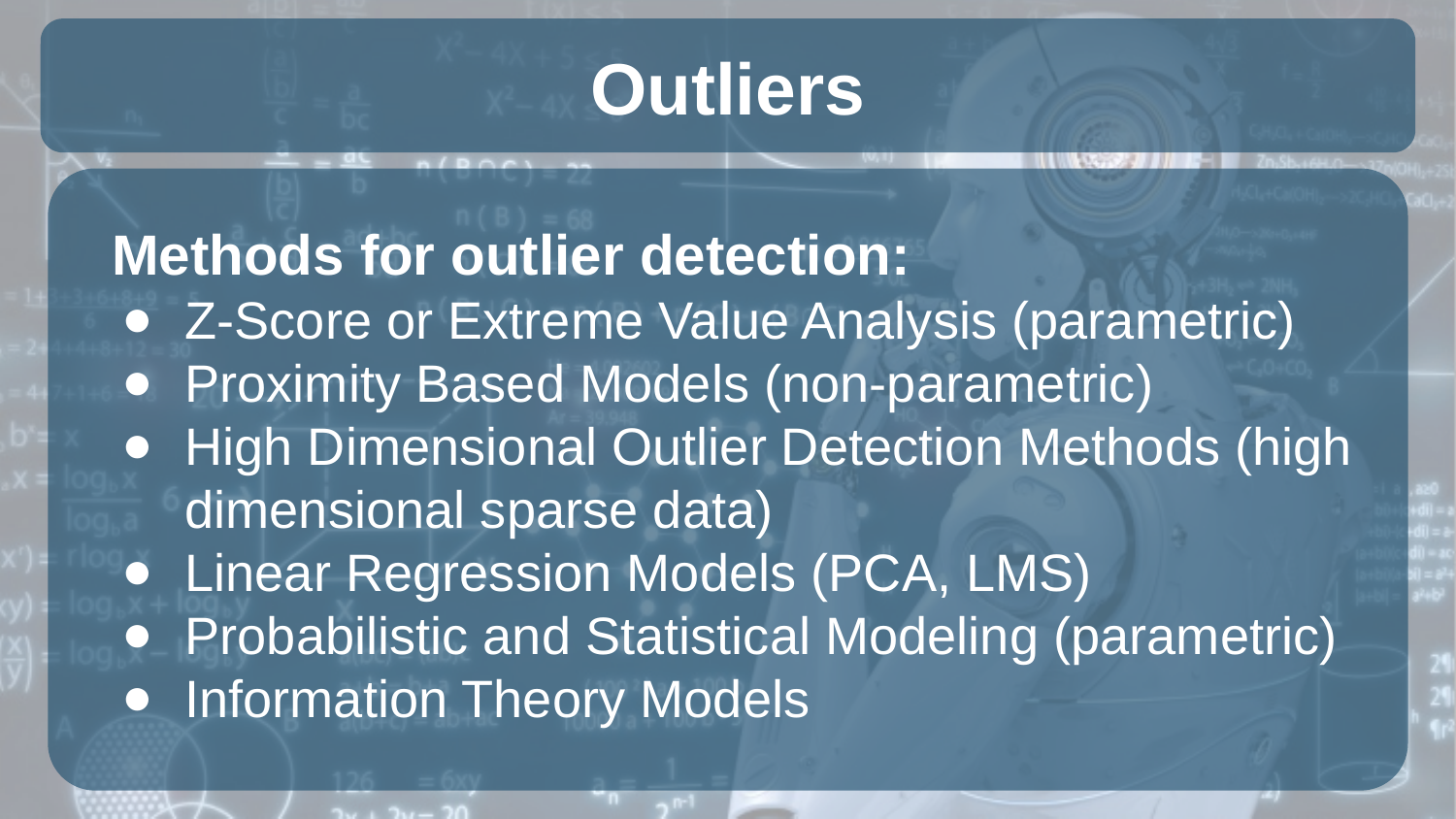

# Outliers
Methods for outlier detection:
Z-Score or Extreme Value Analysis (parametric)
Proximity Based Models (non-parametric)
High Dimensional Outlier Detection Methods (high dimensional sparse data)
Linear Regression Models (PCA, LMS)
Probabilistic and Statistical Modeling (parametric)
Information Theory Models